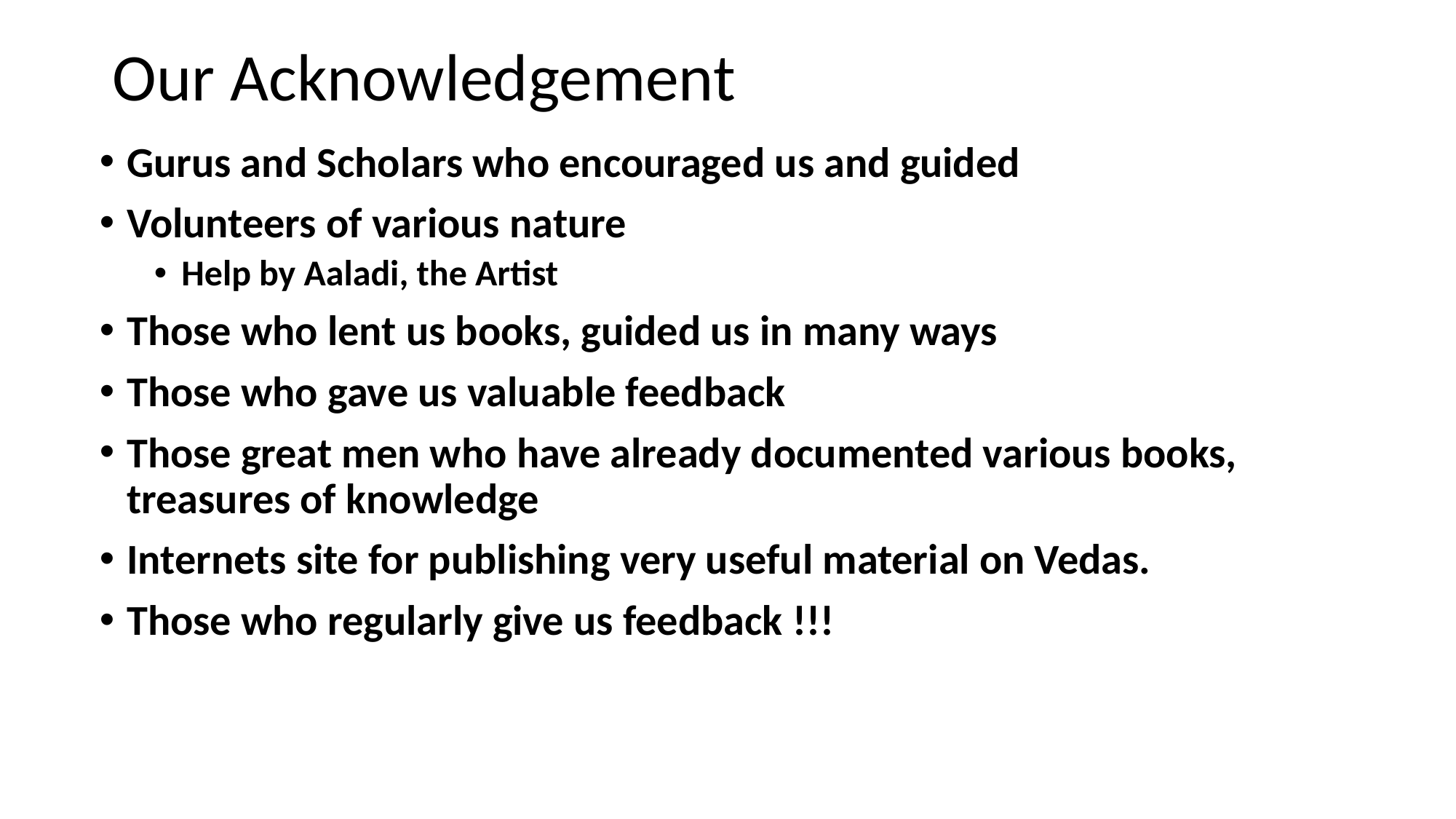

# Our Acknowledgement
Gurus and Scholars who encouraged us and guided
Volunteers of various nature
Help by Aaladi, the Artist
Those who lent us books, guided us in many ways
Those who gave us valuable feedback
Those great men who have already documented various books, treasures of knowledge
Internets site for publishing very useful material on Vedas.
Those who regularly give us feedback !!!